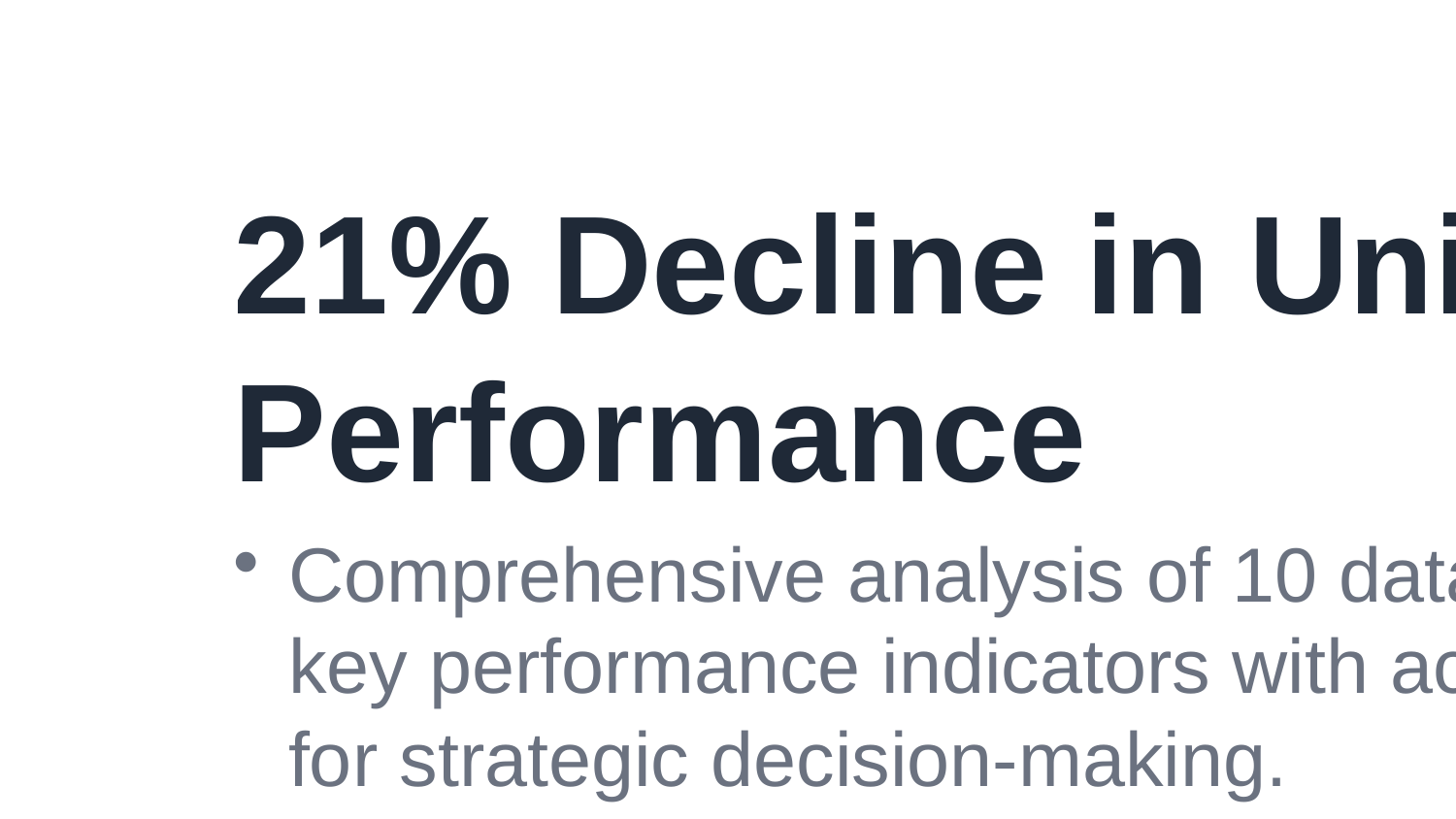

21% Decline in Units_Sold Performance

Comprehensive analysis of 10 data points reveals 3 key performance indicators with actionable insights for strategic decision-making.

Date: 20.2K
Revenue: 420.2K
Units_Sold: 1.4K